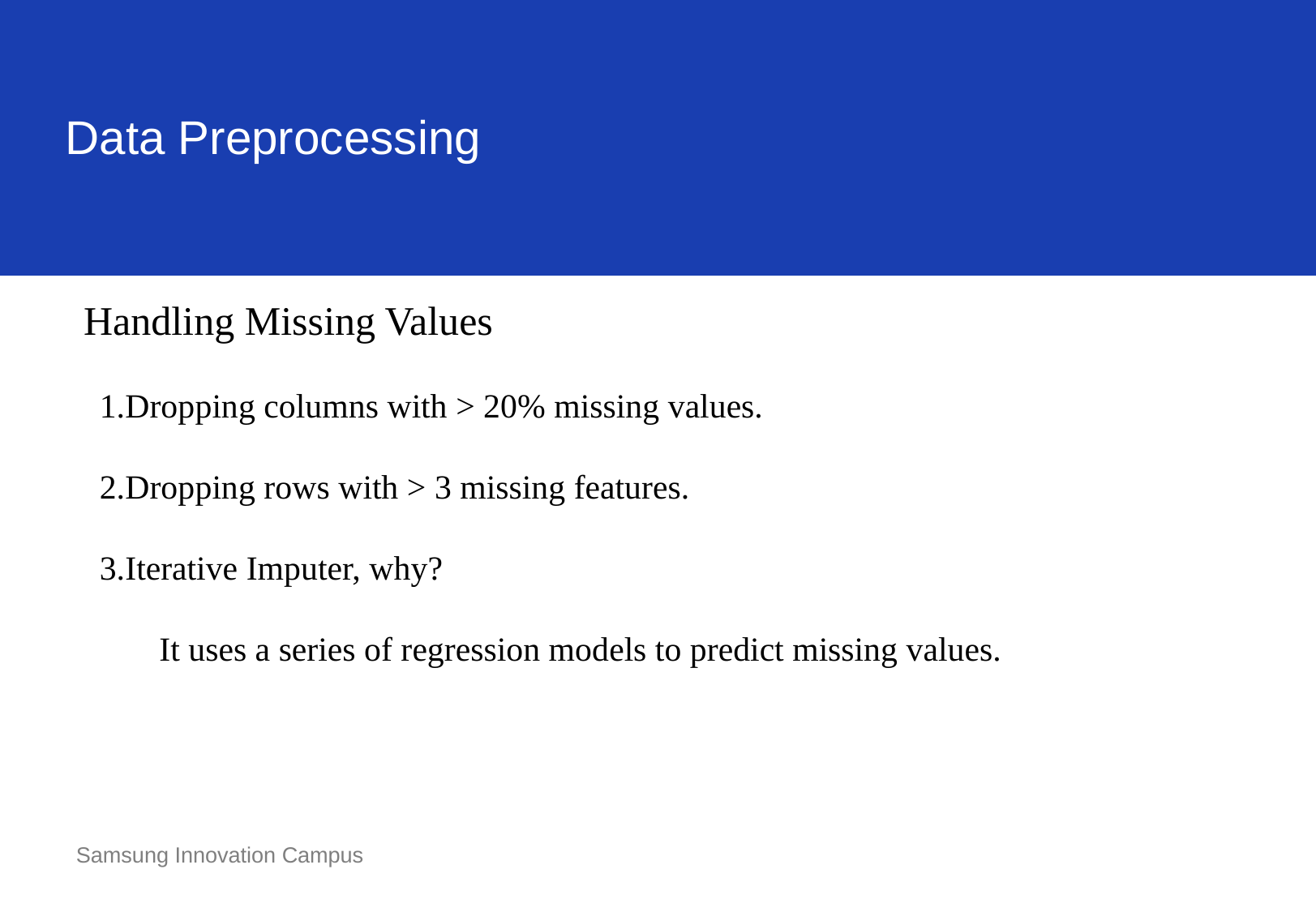

Data Preprocessing
Handling Missing Values
Dropping columns with > 20% missing values.
Dropping rows with > 3 missing features.
Iterative Imputer, why?
       It uses a series of regression models to predict missing values.

Samsung Innovation Campus